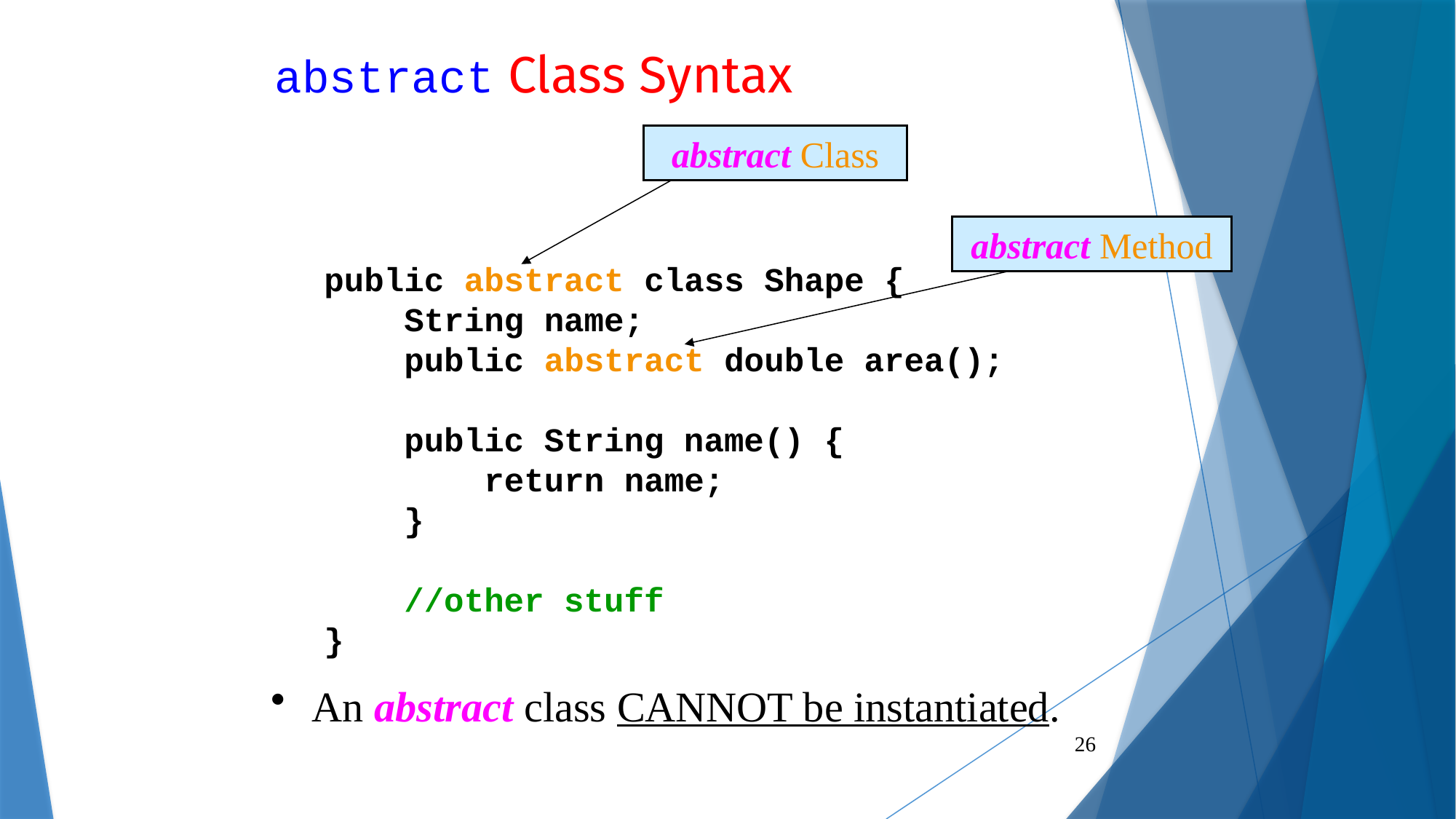

# abstract Class Syntax
abstract Class

abstract Method

public abstract class Shape {
    String name;
    public abstract double area();

    public String name() {
        return name;
    }

    //other stuff
}
An abstract class CANNOT be instantiated.
26